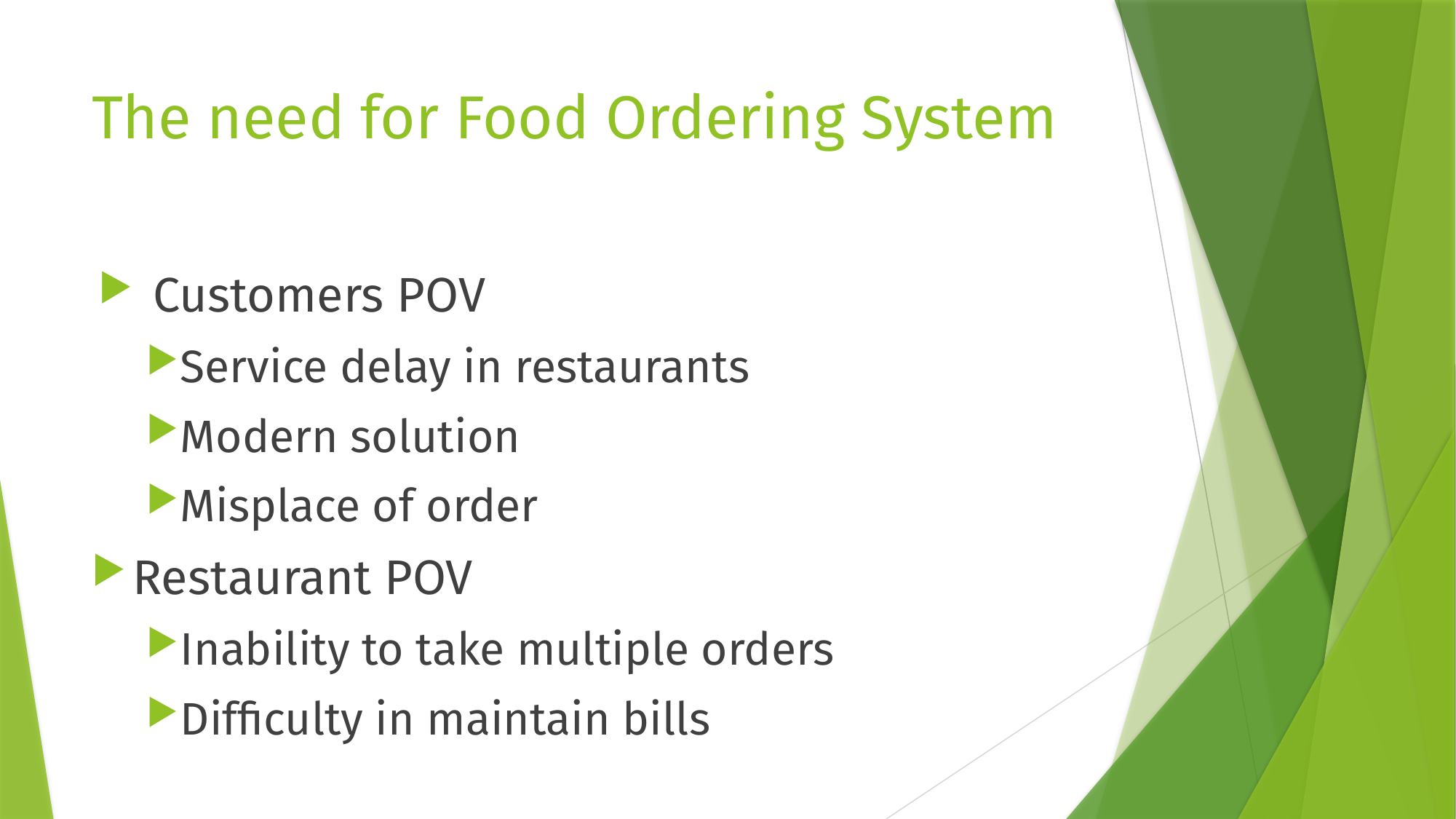

# The need for Food Ordering System
Customers POV
Service delay in restaurants
Modern solution
Misplace of order
Restaurant POV
Inability to take multiple orders
Difficulty in maintain bills